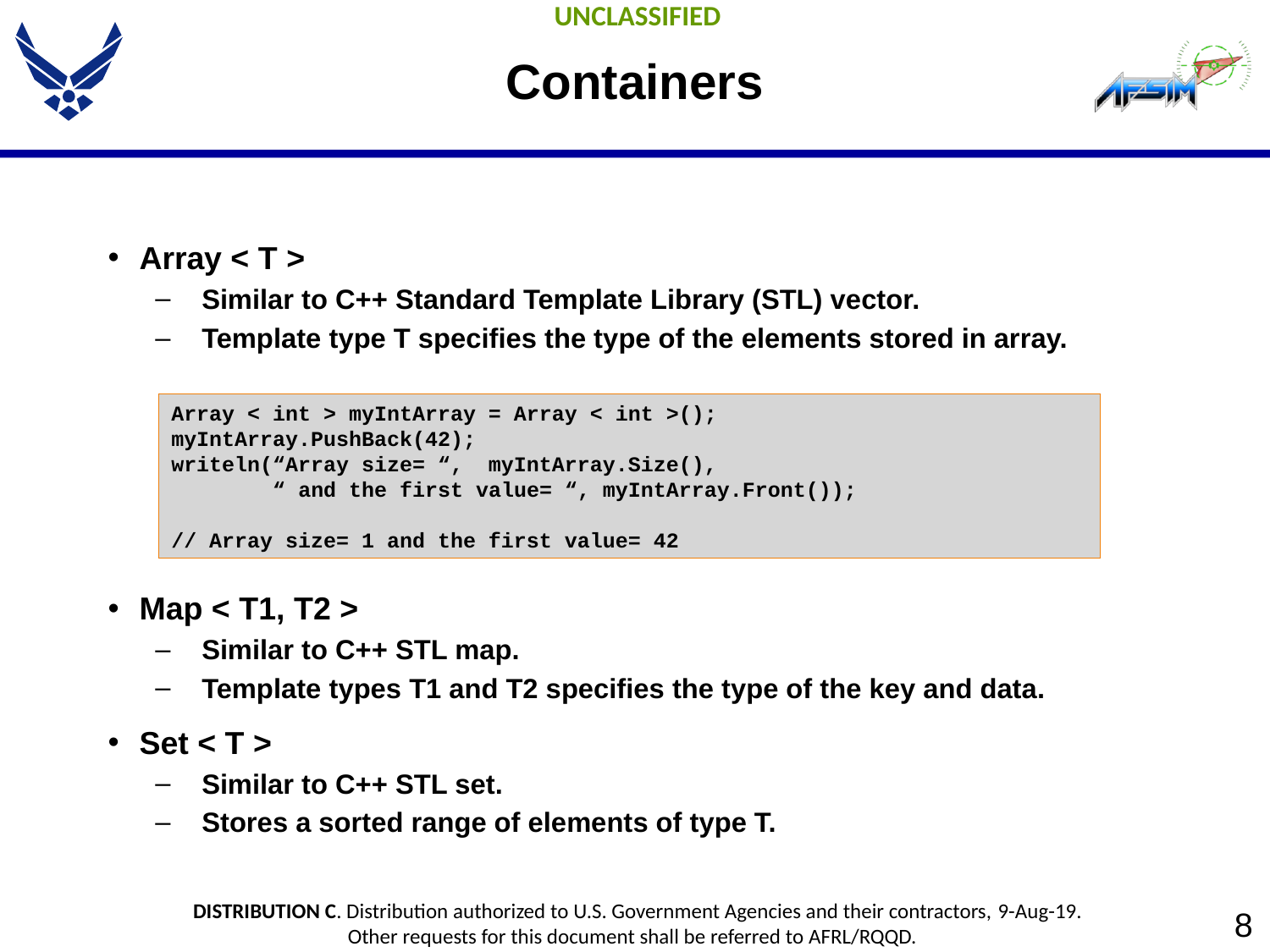

# Containers
Array < T >
Similar to C++ Standard Template Library (STL) vector.
Template type T specifies the type of the elements stored in array.

Map < T1, T2 >
Similar to C++ STL map.
Template types T1 and T2 specifies the type of the key and data.
Set < T >
Similar to C++ STL set.
Stores a sorted range of elements of type T.
Array < int > myIntArray = Array < int >();
myIntArray.PushBack(42);
writeln(“Array size= “,  myIntArray.Size(),
        “ and the first value= “, myIntArray.Front());

// Array size= 1 and the first value= 42